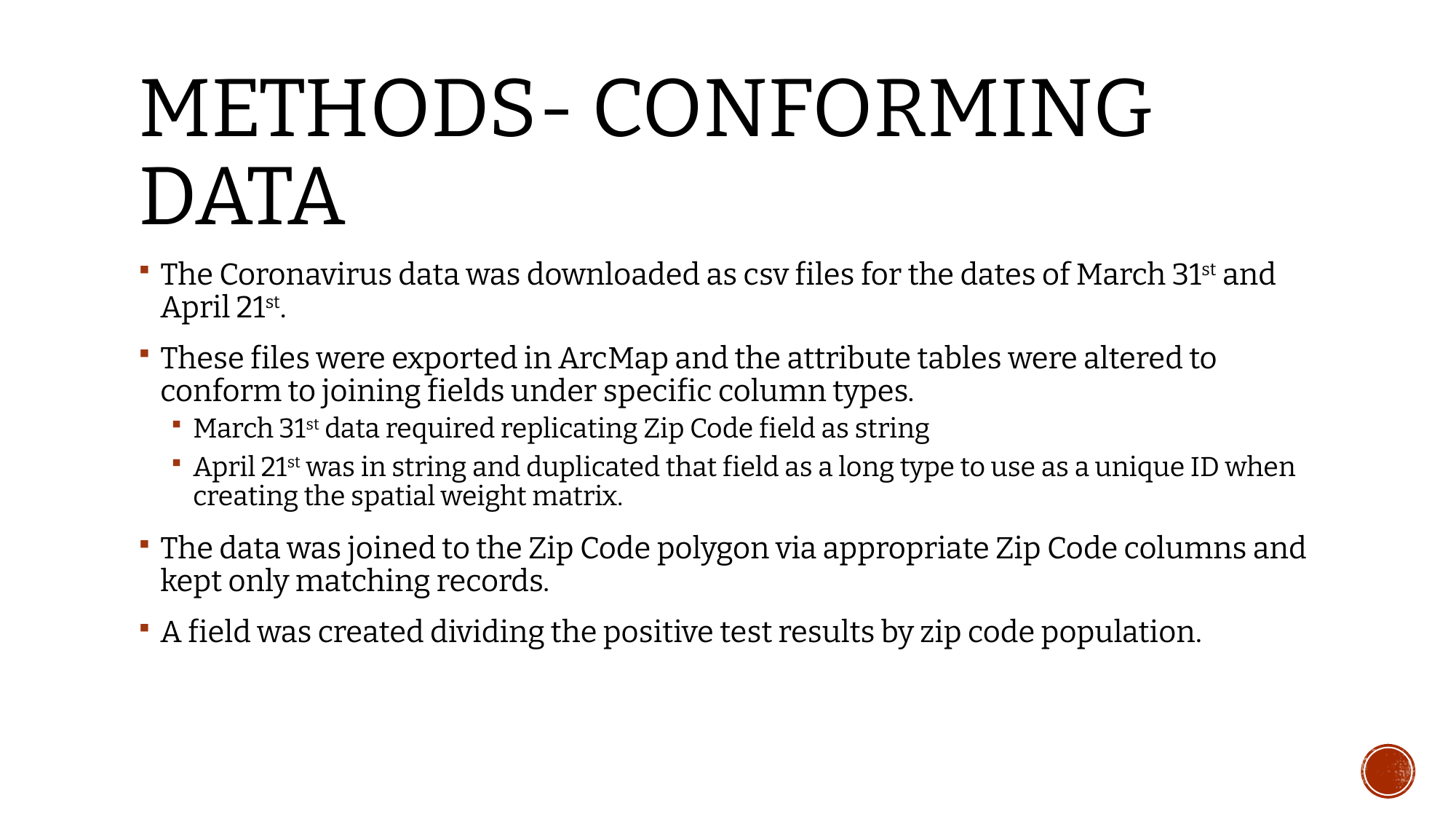

# Methods- conforming data
The Coronavirus data was downloaded as csv files for the dates of March 31st and April 21st.
These files were exported in ArcMap and the attribute tables were altered to conform to joining fields under specific column types.
March 31st data required replicating Zip Code field as string
April 21st was in string and duplicated that field as a long type to use as a unique ID when creating the spatial weight matrix.
The data was joined to the Zip Code polygon via appropriate Zip Code columns and kept only matching records.
A field was created dividing the positive test results by zip code population.